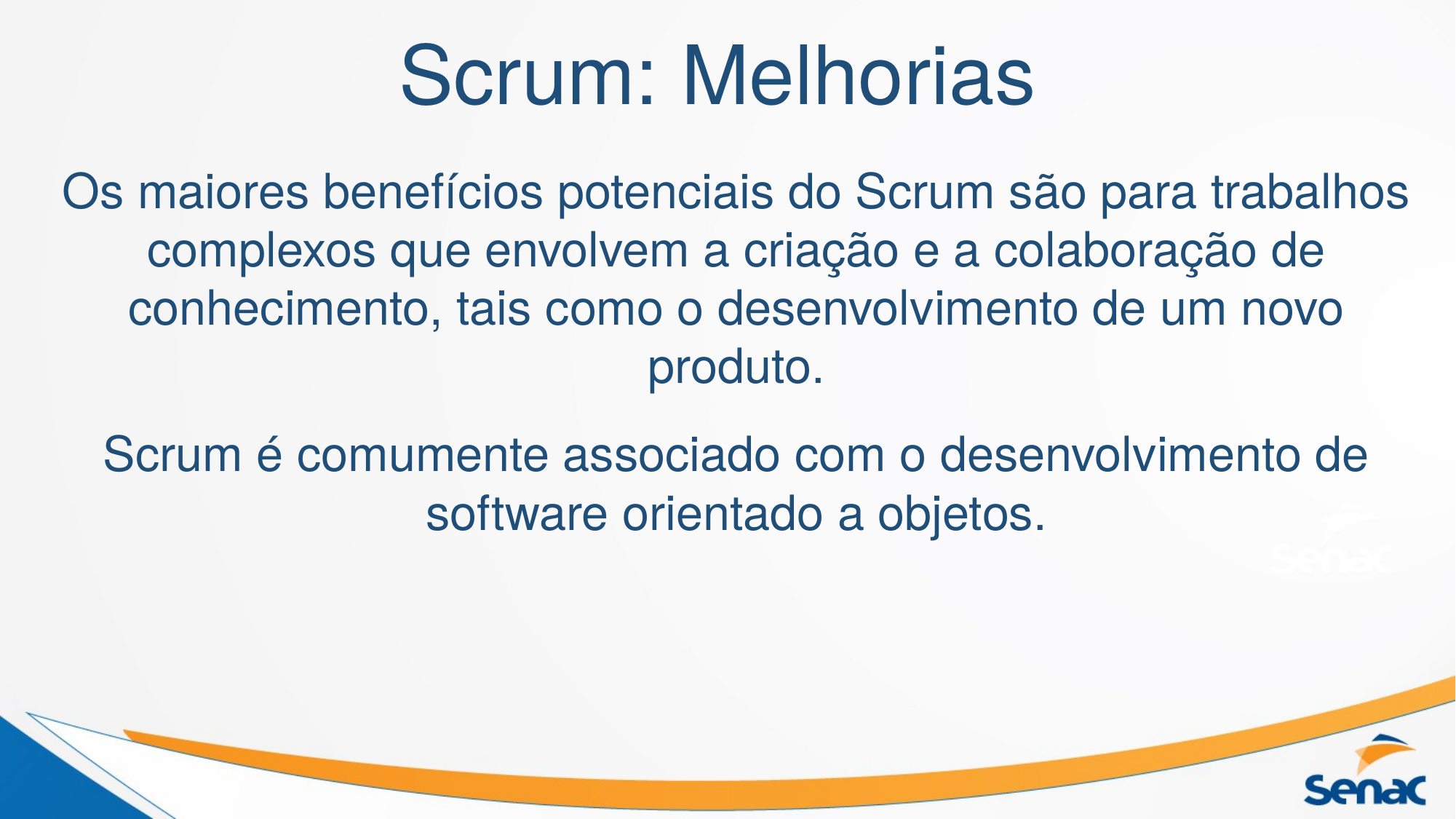

# Scrum: Melhorias
Os maiores benefícios potenciais do Scrum são para trabalhos complexos que envolvem a criação e a colaboração de conhecimento, tais como o desenvolvimento de um novo produto.
Scrum é comumente associado com o desenvolvimento de software orientado a objetos.